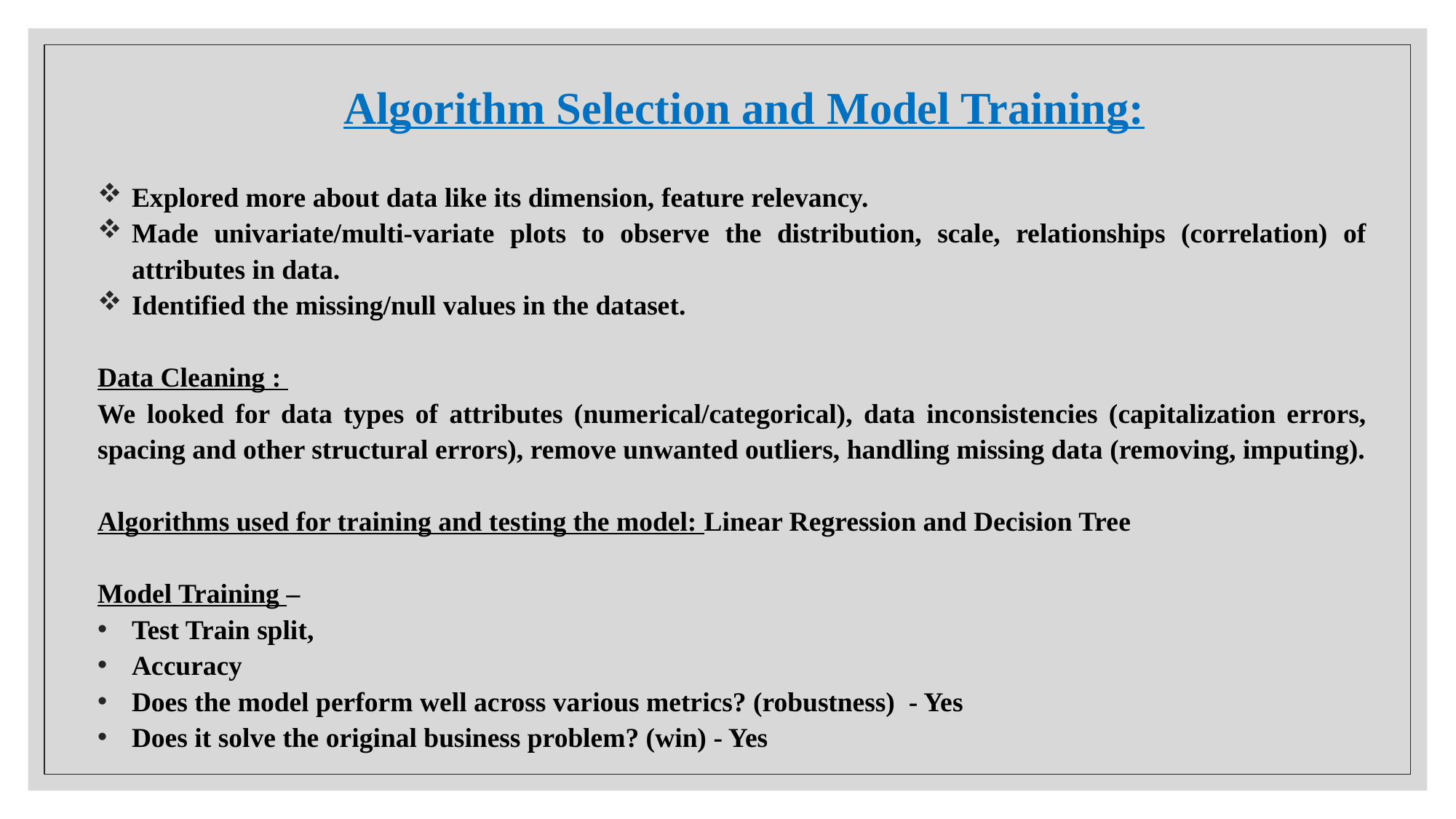

# Algorithm Selection and Model Training:
Explored more about data like its dimension, feature relevancy.
Made univariate/multi-variate plots to observe the distribution, scale, relationships (correlation) of attributes in data.
Identified the missing/null values in the dataset.

Data Cleaning :
We looked for data types of attributes (numerical/categorical), data inconsistencies (capitalization errors, spacing and other structural errors), remove unwanted outliers, handling missing data (removing, imputing).

Algorithms used for training and testing the model: Linear Regression and Decision Tree

Model Training –
Test Train split,
Accuracy
Does the model perform well across various metrics? (robustness)  - Yes
Does it solve the original business problem? (win) - Yes